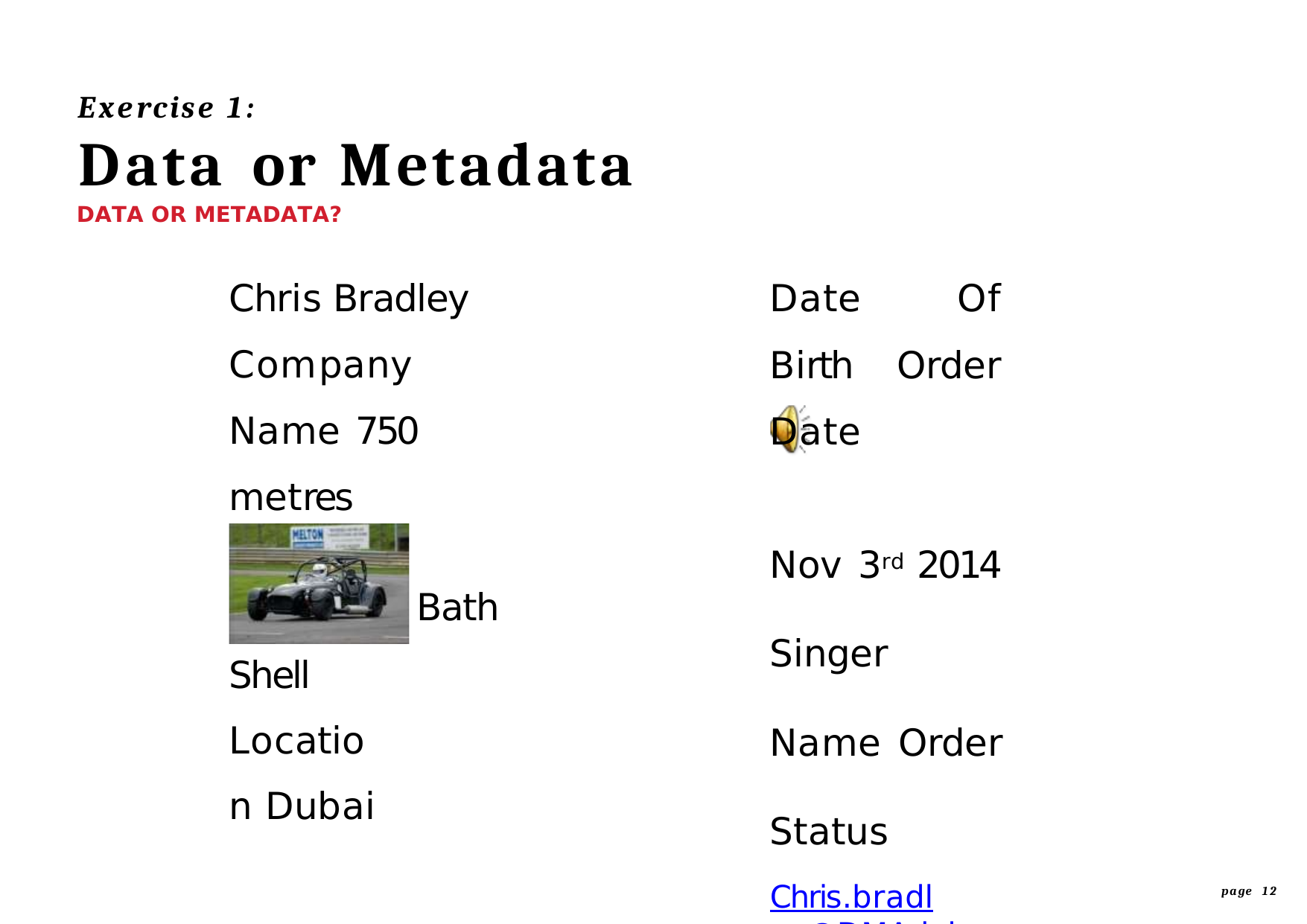

Exercise 1:
# Data	or	Metadata
DATA OR METADATA?
Date Of Birth Order Date

Nov 3rd 2014 Singer Name Order Status
Chris.bradley@DMAdvisors.co.uk
+44 7808 038 173
Chris Bradley Company Name 750 metres
1 Royal Crescent, Bath

Shell Location Dubai
page   12